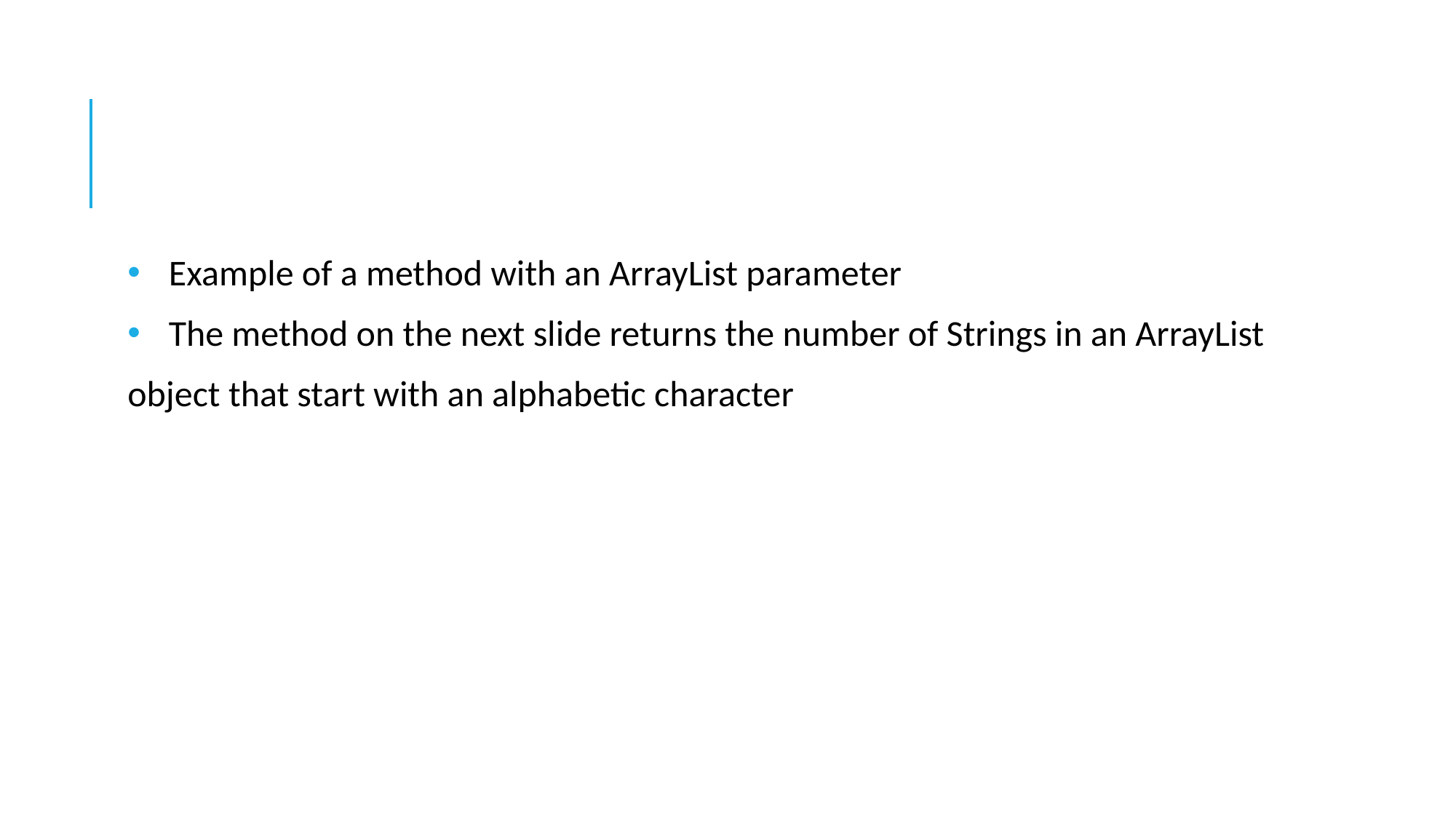

#
Example of a method with an ArrayList parameter
The method on the next slide returns the number of Strings in an ArrayList
object that start with an alphabetic character